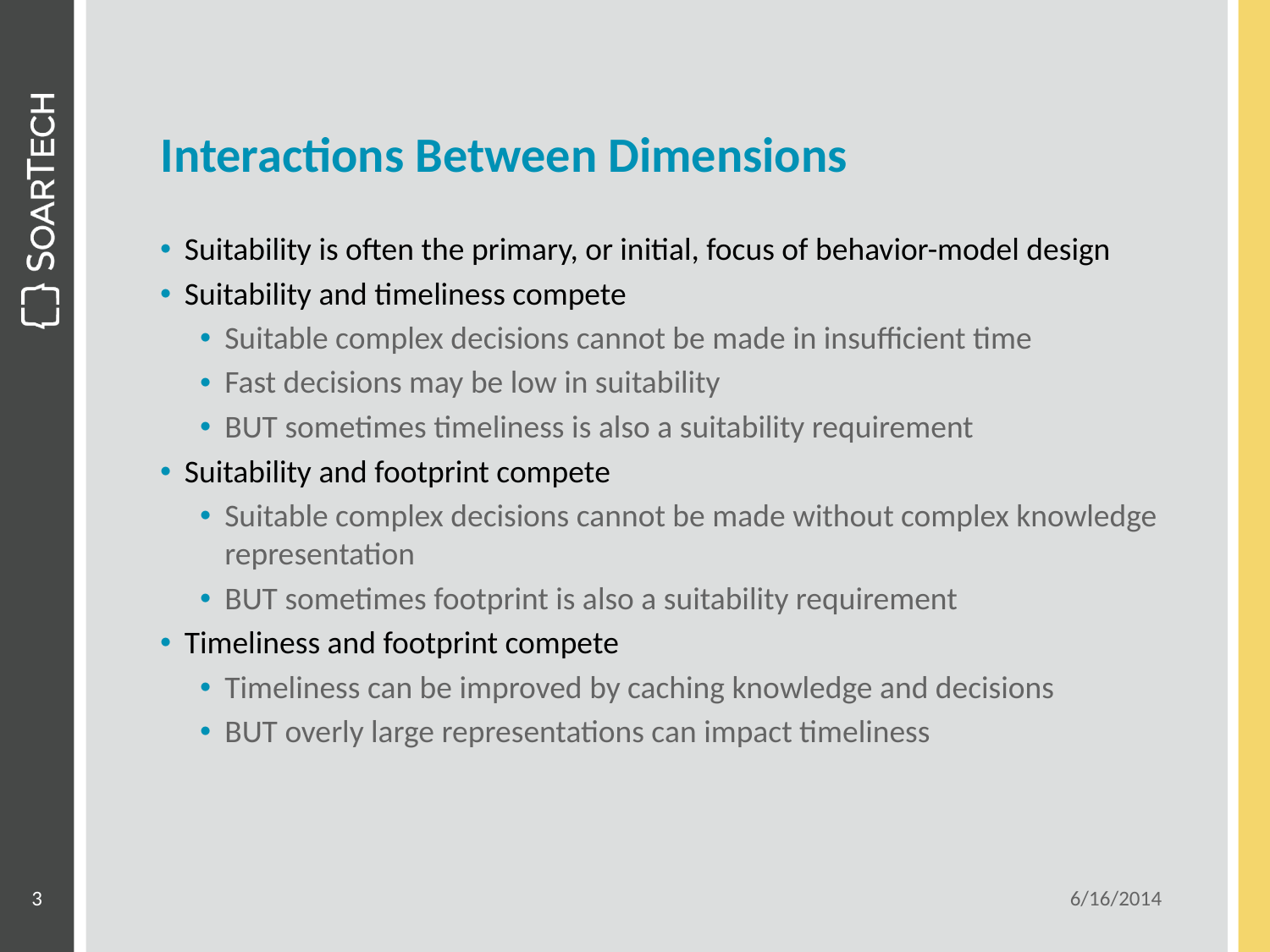

# Interactions Between Dimensions
Suitability is often the primary, or initial, focus of behavior-model design
Suitability and timeliness compete
Suitable complex decisions cannot be made in insufficient time
Fast decisions may be low in suitability
BUT sometimes timeliness is also a suitability requirement
Suitability and footprint compete
Suitable complex decisions cannot be made without complex knowledge representation
BUT sometimes footprint is also a suitability requirement
Timeliness and footprint compete
Timeliness can be improved by caching knowledge and decisions
BUT overly large representations can impact timeliness
3
6/16/2014